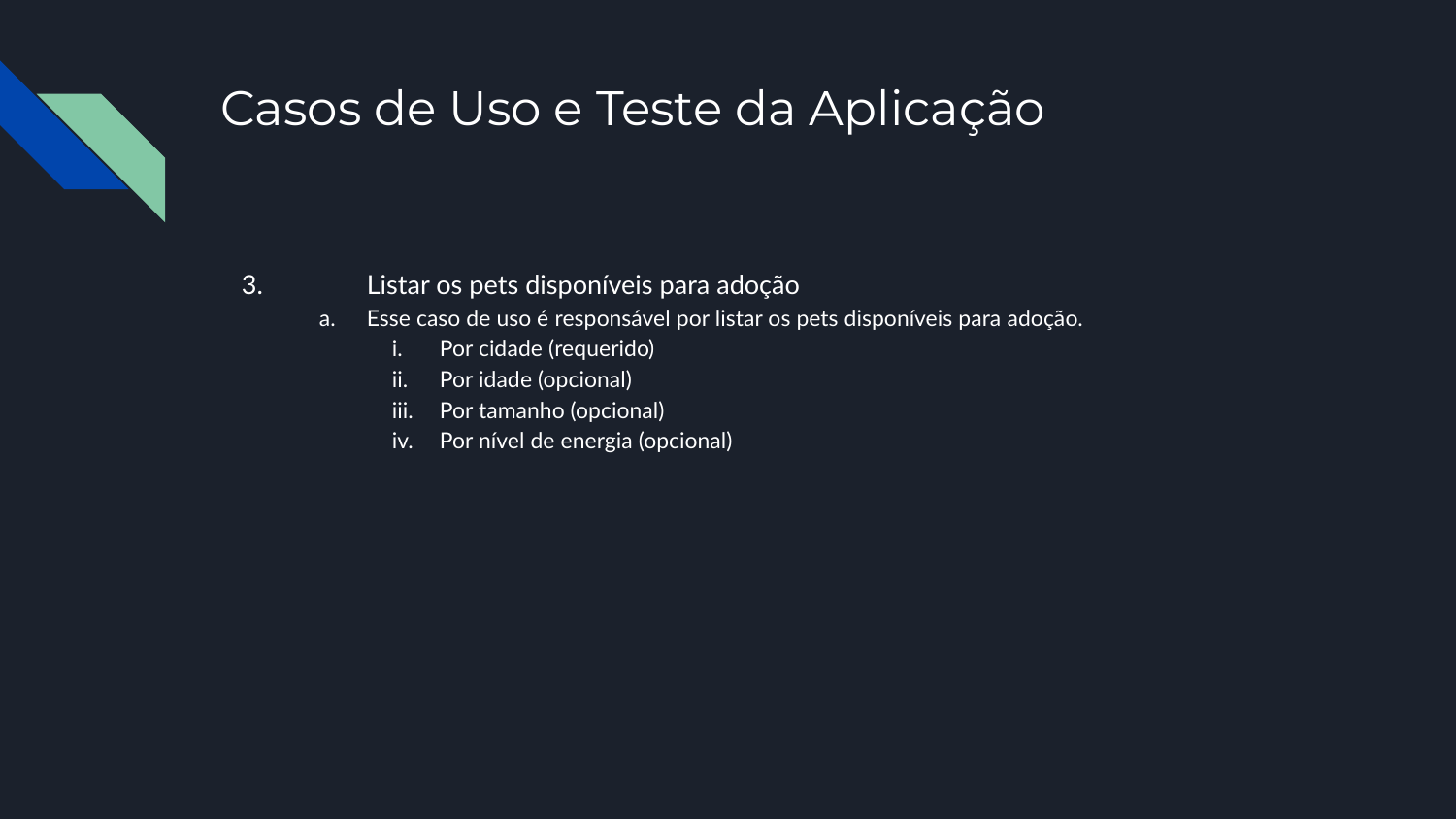

# Casos de Uso e Teste da Aplicação
   3.	Listar os pets disponíveis para adoção
Esse caso de uso é responsável por listar os pets disponíveis para adoção.
Por cidade (requerido)
Por idade (opcional)
Por tamanho (opcional)
Por nível de energia (opcional)